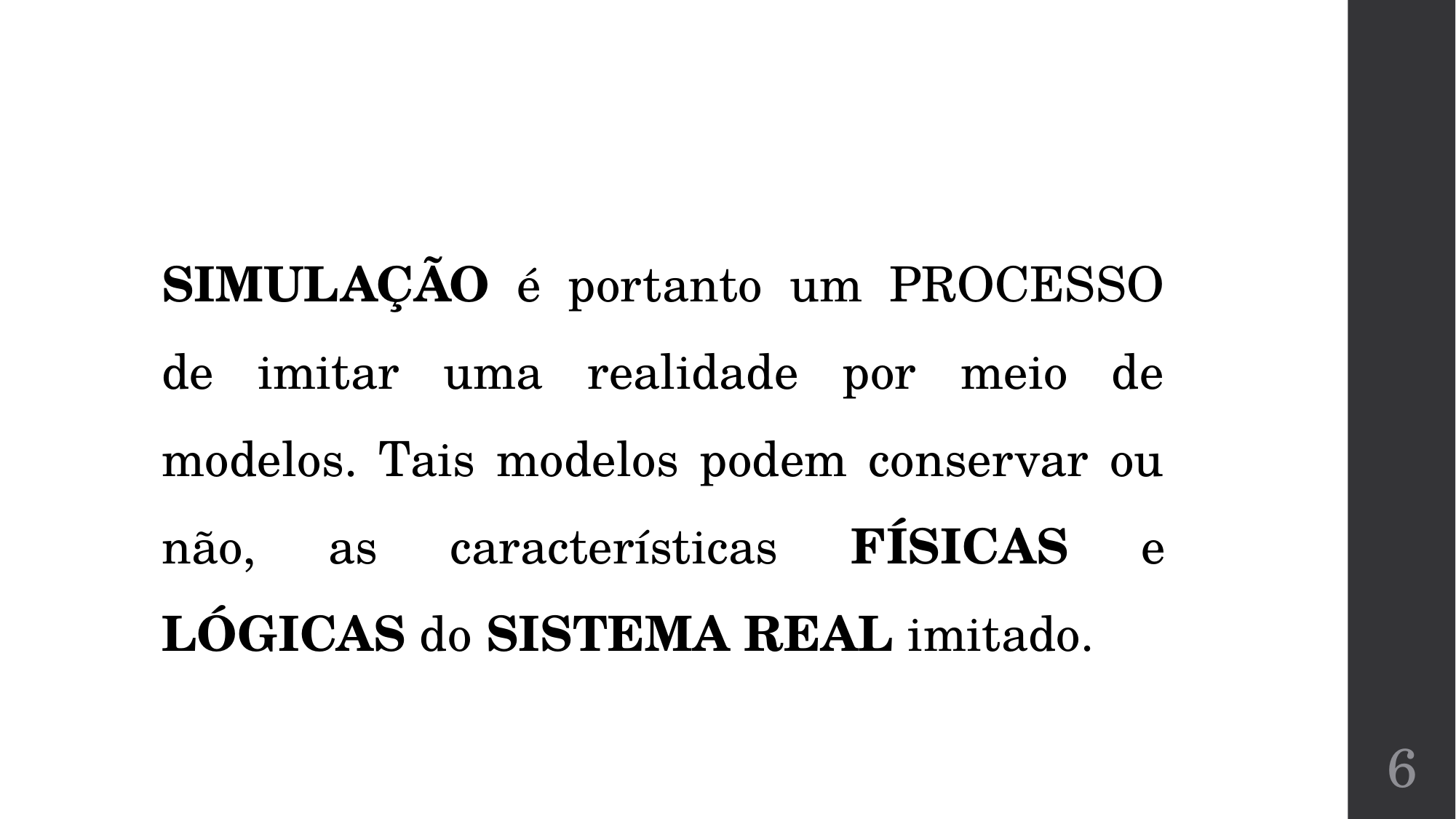

#
SIMULAÇÃO é portanto um PROCESSO de imitar uma realidade por meio de modelos. Tais modelos podem conservar ou não, as características FÍSICAS e LÓGICAS do SISTEMA REAL imitado.
6